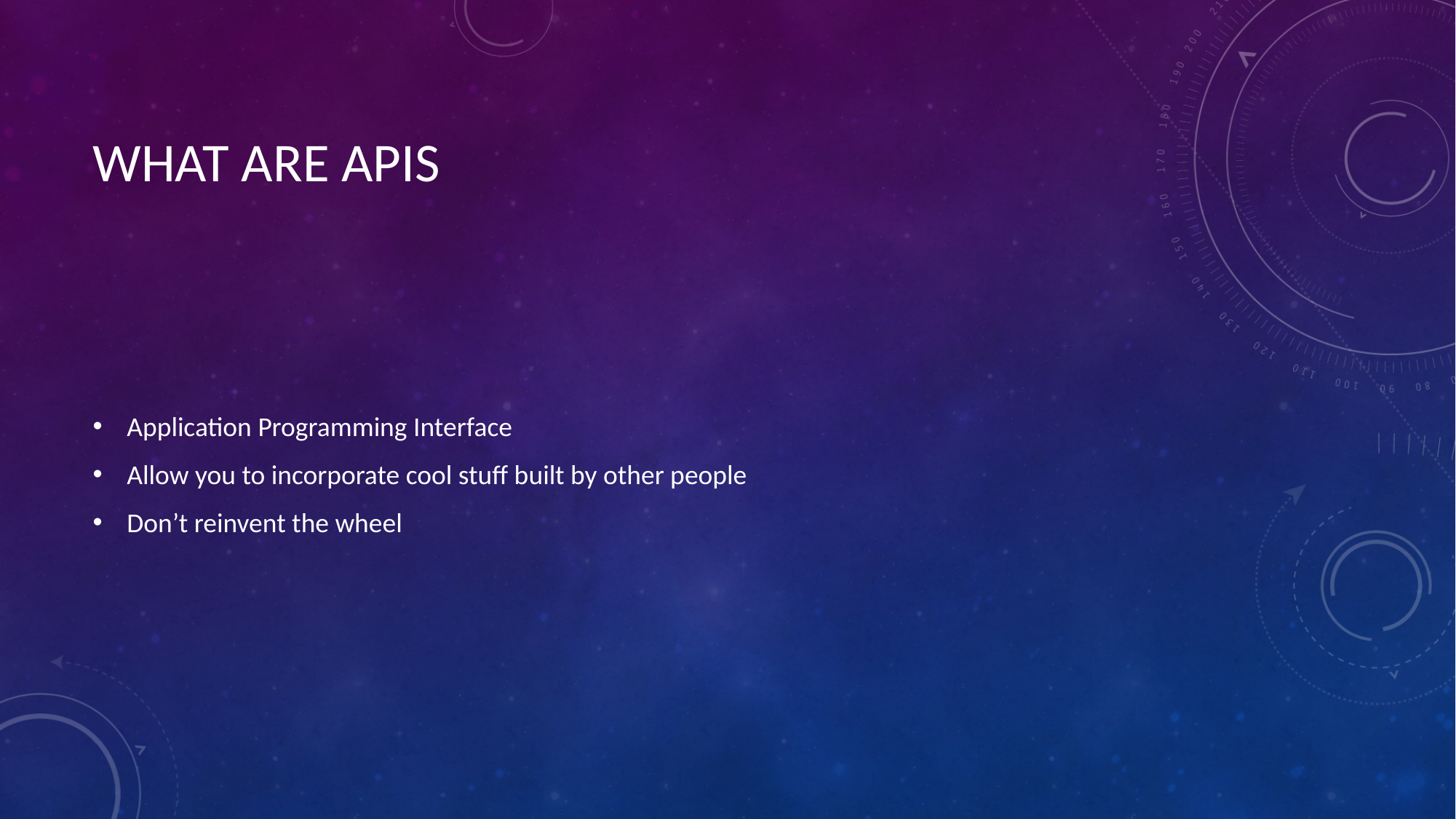

# What are APIs
Application Programming Interface
Allow you to incorporate cool stuff built by other people
Don’t reinvent the wheel